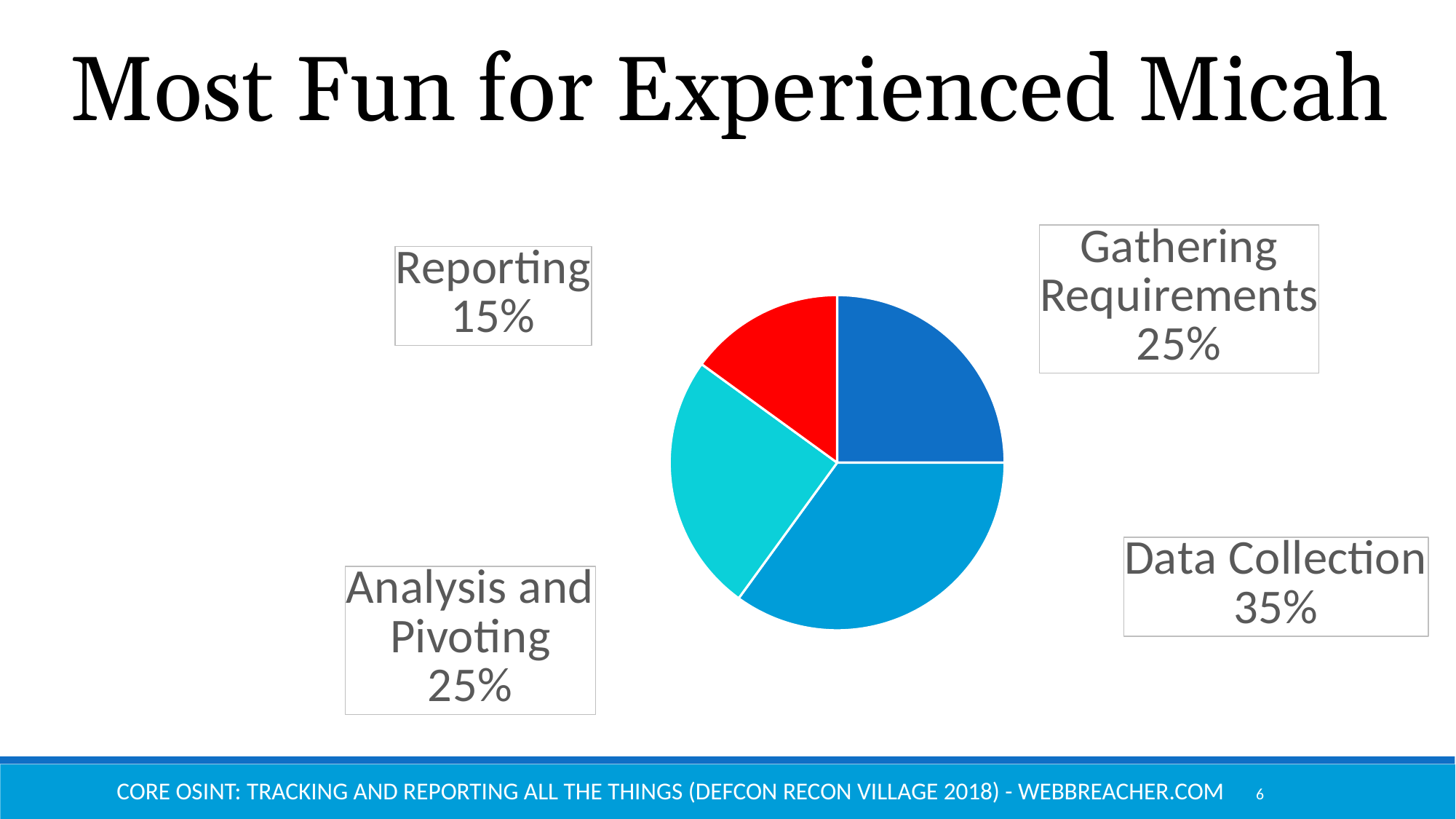

Most Fun for Experienced Micah

### Chart

| Category | Most Fun For Experienced Micah |
|---|---|
| Gathering Requirements | 25.0 |
| Data Collection | 35.0 |
| Analysis and Pivoting | 25.0 |
| Reporting | 15.0 |
Core OSINT: Tracking and Reporting All the Things (Defcon Recon Village 2018) - Webbreacher.com
6